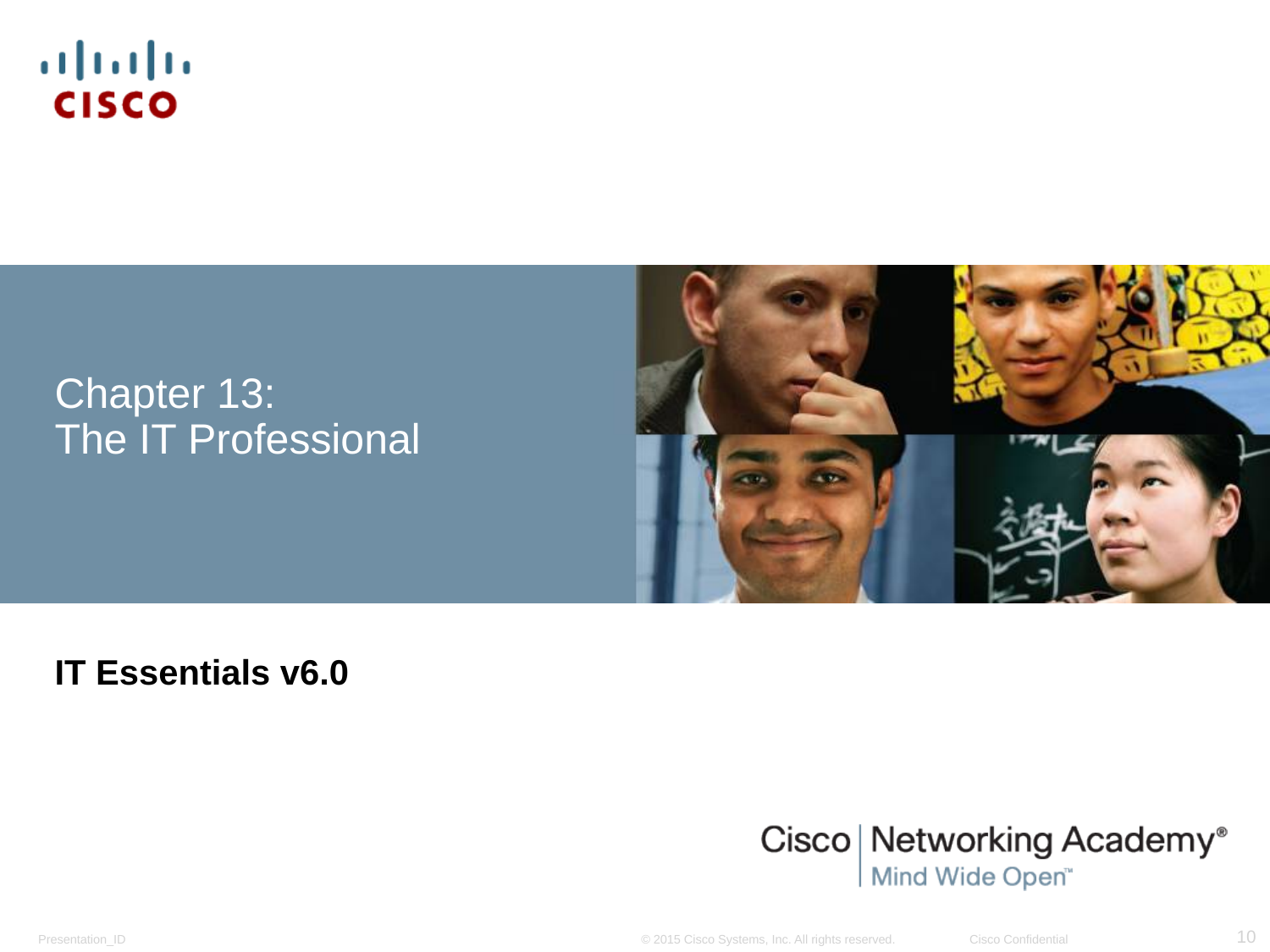

# Chapter 13: The IT Professional
IT Essentials v6.0